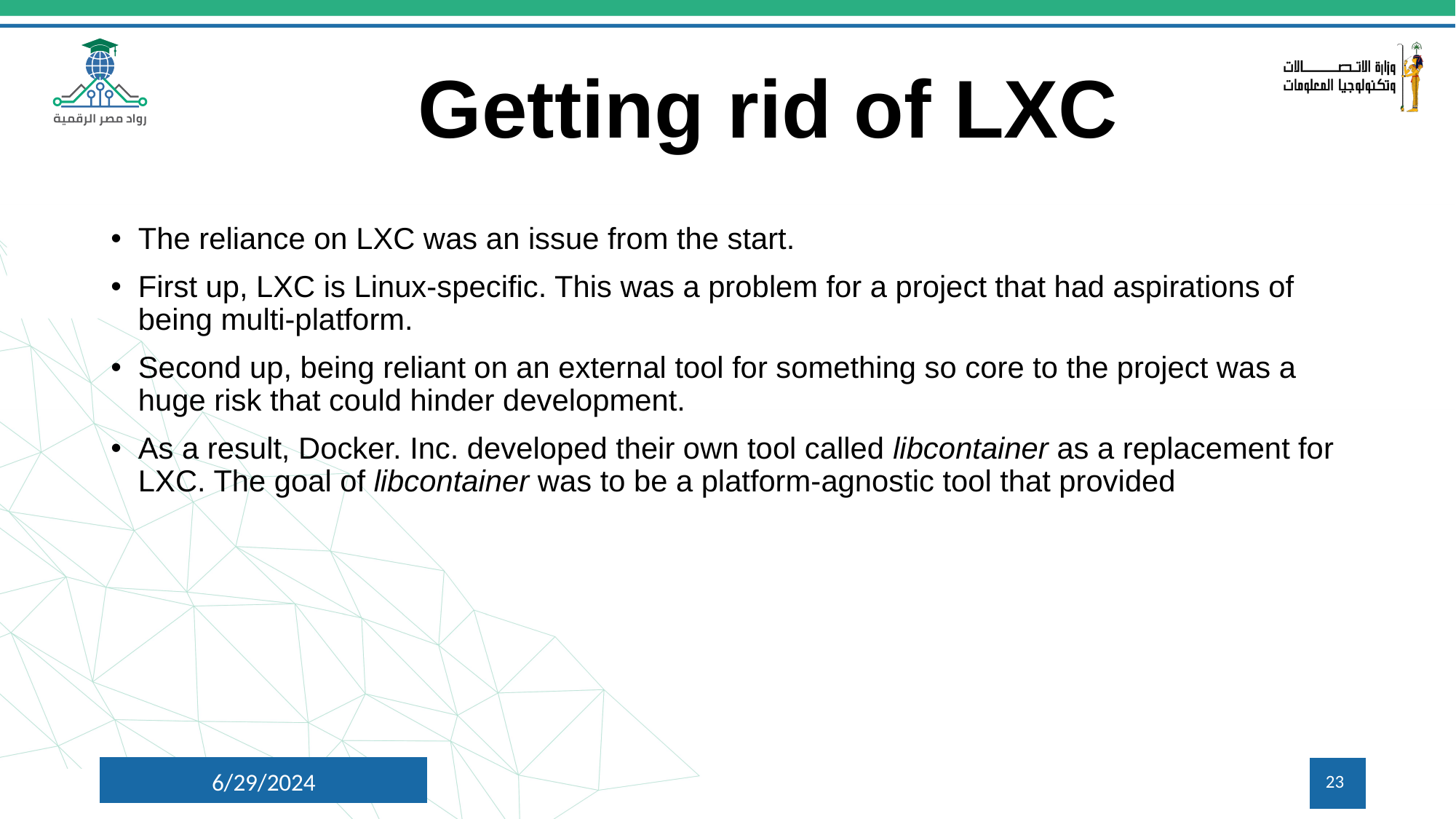

# Getting rid of LXC
The reliance on LXC was an issue from the start.
First up, LXC is Linux-specific. This was a problem for a project that had aspirations of being multi-platform.
Second up, being reliant on an external tool for something so core to the project was a huge risk that could hinder development.
As a result, Docker. Inc. developed their own tool called libcontainer as a replacement for LXC. The goal of libcontainer was to be a platform-agnostic tool that provided
6/29/2024

23